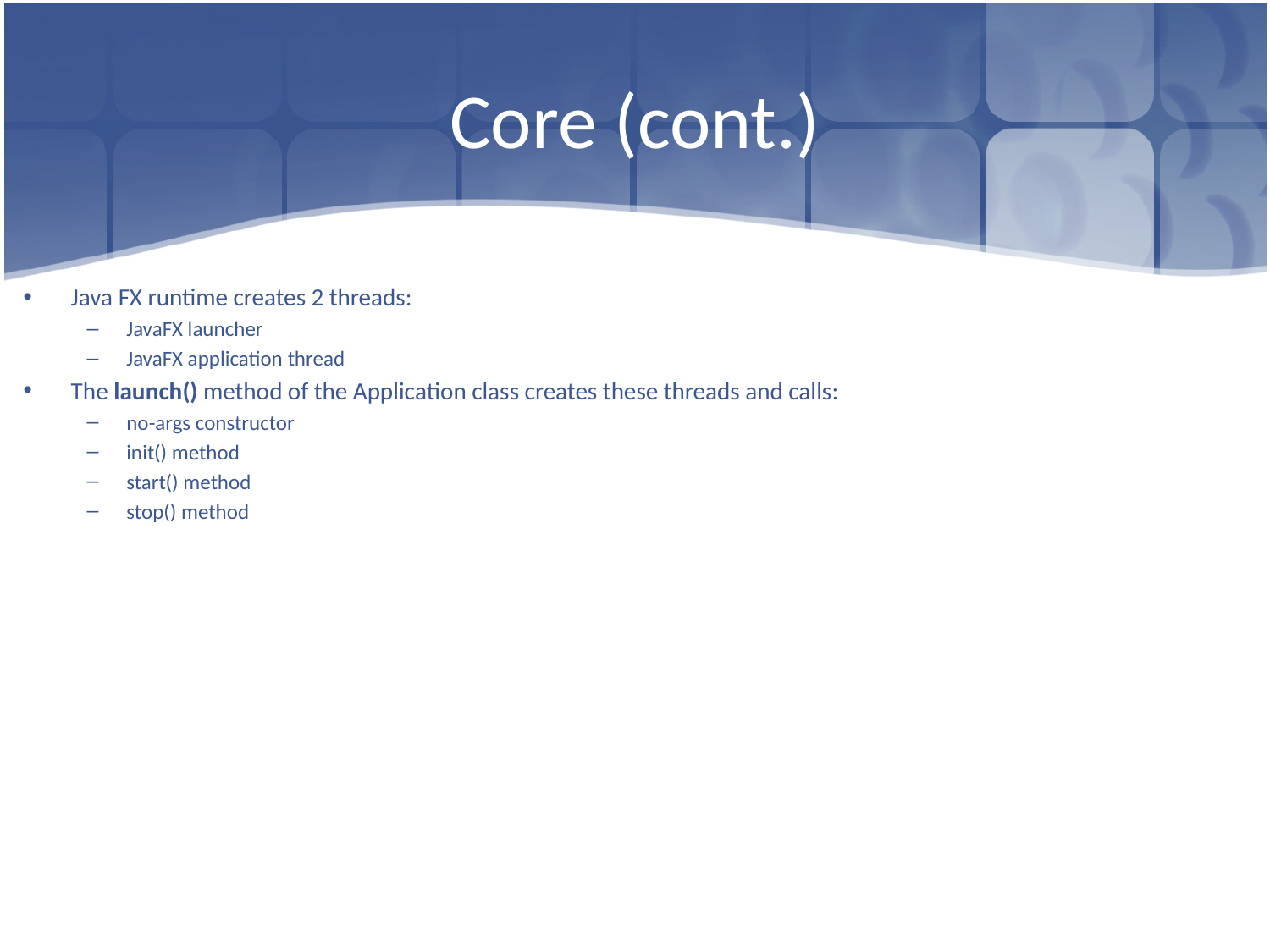

# Core (cont.)
Java FX runtime creates 2 threads:
JavaFX launcher
JavaFX application thread
The launch() method of the Application class creates these threads and calls:
no-args constructor
init() method
start() method
stop() method